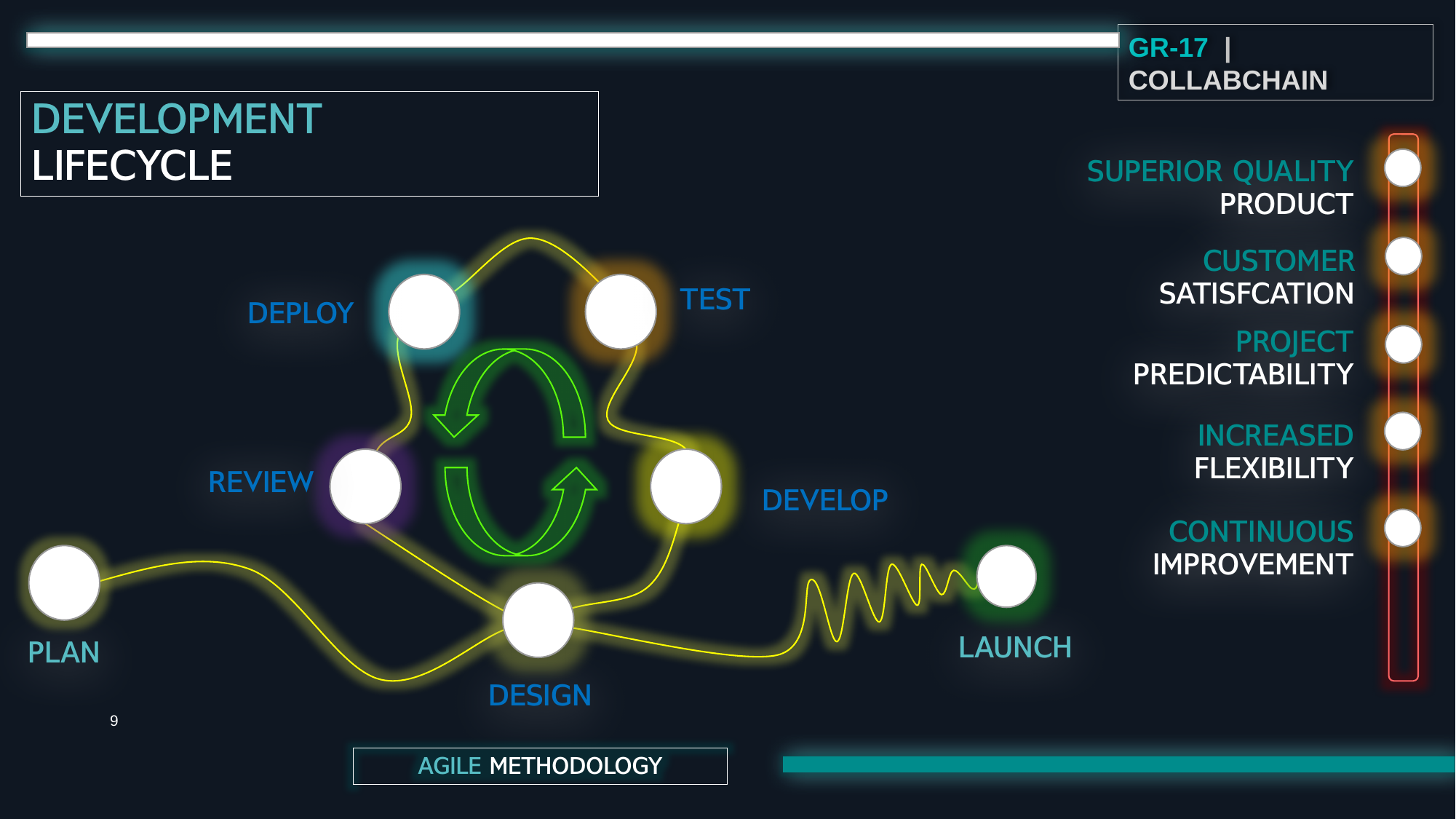

GR-17  |  COLLABCHAIN

DEVELOPMENT
LIFECYCLE

SUPERIOR QUALITY PRODUCT

CUSTOMER SATISFCATION

TEST
DEPLOY
PROJECT
PREDICTABILITY

INCREASED
FLEXIBILITY

REVIEW

DEVELOP
CONTINUOUS
IMPROVEMENT

LAUNCH
PLAN
DESIGN
9
AGILE METHODOLOGY